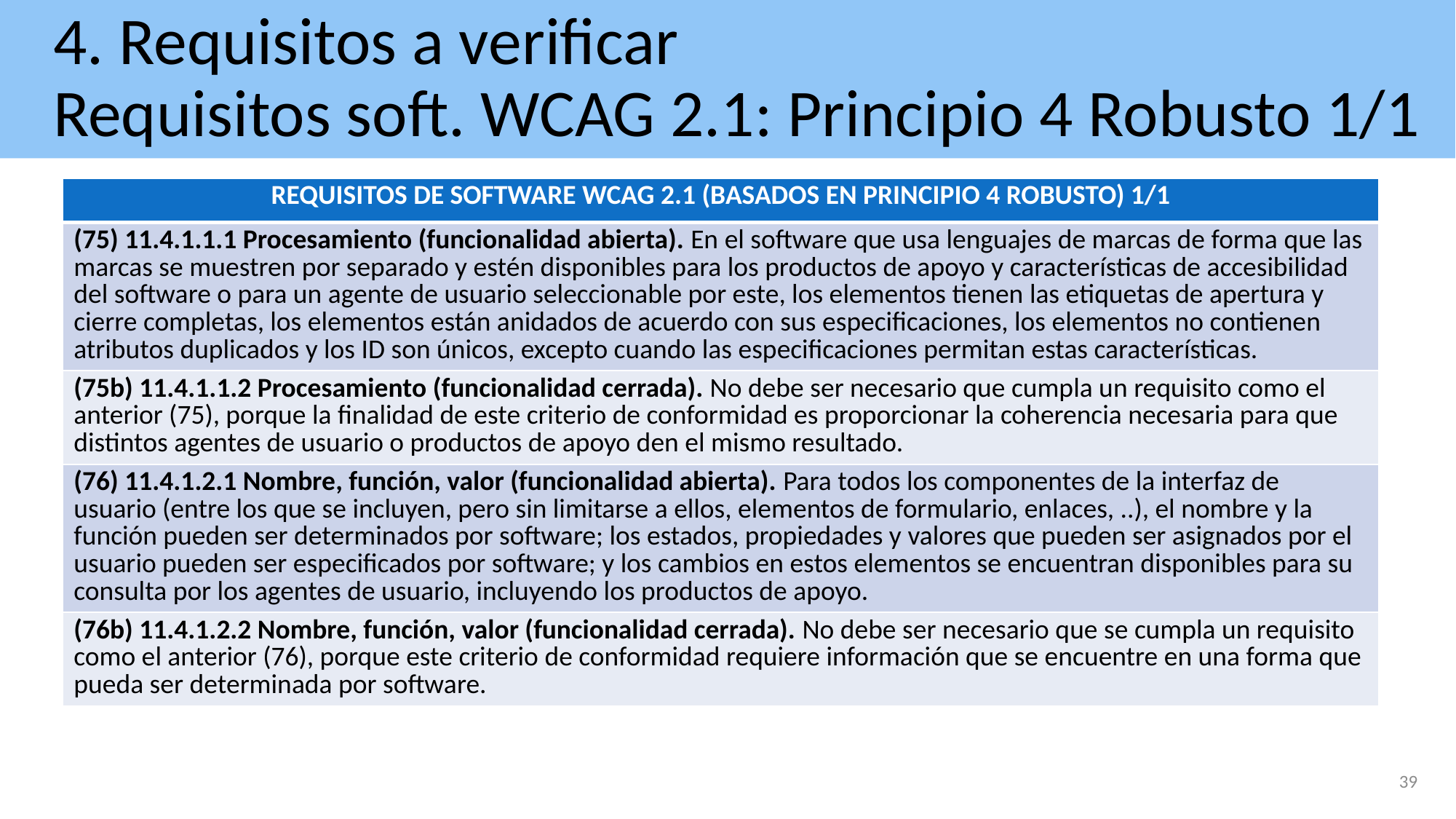

# 4. Requisitos a verificar Requisitos soft. WCAG 2.1: Principio 4 Robusto 1/1
| REQUISITOS DE SOFTWARE WCAG 2.1 (BASADOS EN PRINCIPIO 4 ROBUSTO) 1/1 |
| --- |
| (75) 11.4.1.1.1 Procesamiento (funcionalidad abierta). En el software que usa lenguajes de marcas de forma que las marcas se muestren por separado y estén disponibles para los productos de apoyo y características de accesibilidad del software o para un agente de usuario seleccionable por este, los elementos tienen las etiquetas de apertura y cierre completas, los elementos están anidados de acuerdo con sus especificaciones, los elementos no contienen atributos duplicados y los ID son únicos, excepto cuando las especificaciones permitan estas características. |
| (75b) 11.4.1.1.2 Procesamiento (funcionalidad cerrada). No debe ser necesario que cumpla un requisito como el anterior (75), porque la finalidad de este criterio de conformidad es proporcionar la coherencia necesaria para que distintos agentes de usuario o productos de apoyo den el mismo resultado. |
| (76) 11.4.1.2.1 Nombre, función, valor (funcionalidad abierta). Para todos los componentes de la interfaz de usuario (entre los que se incluyen, pero sin limitarse a ellos, elementos de formulario, enlaces, ..), el nombre y la función pueden ser determinados por software; los estados, propiedades y valores que pueden ser asignados por el usuario pueden ser especificados por software; y los cambios en estos elementos se encuentran disponibles para su consulta por los agentes de usuario, incluyendo los productos de apoyo. |
| (76b) 11.4.1.2.2 Nombre, función, valor (funcionalidad cerrada). No debe ser necesario que se cumpla un requisito como el anterior (76), porque este criterio de conformidad requiere información que se encuentre en una forma que pueda ser determinada por software. |
39